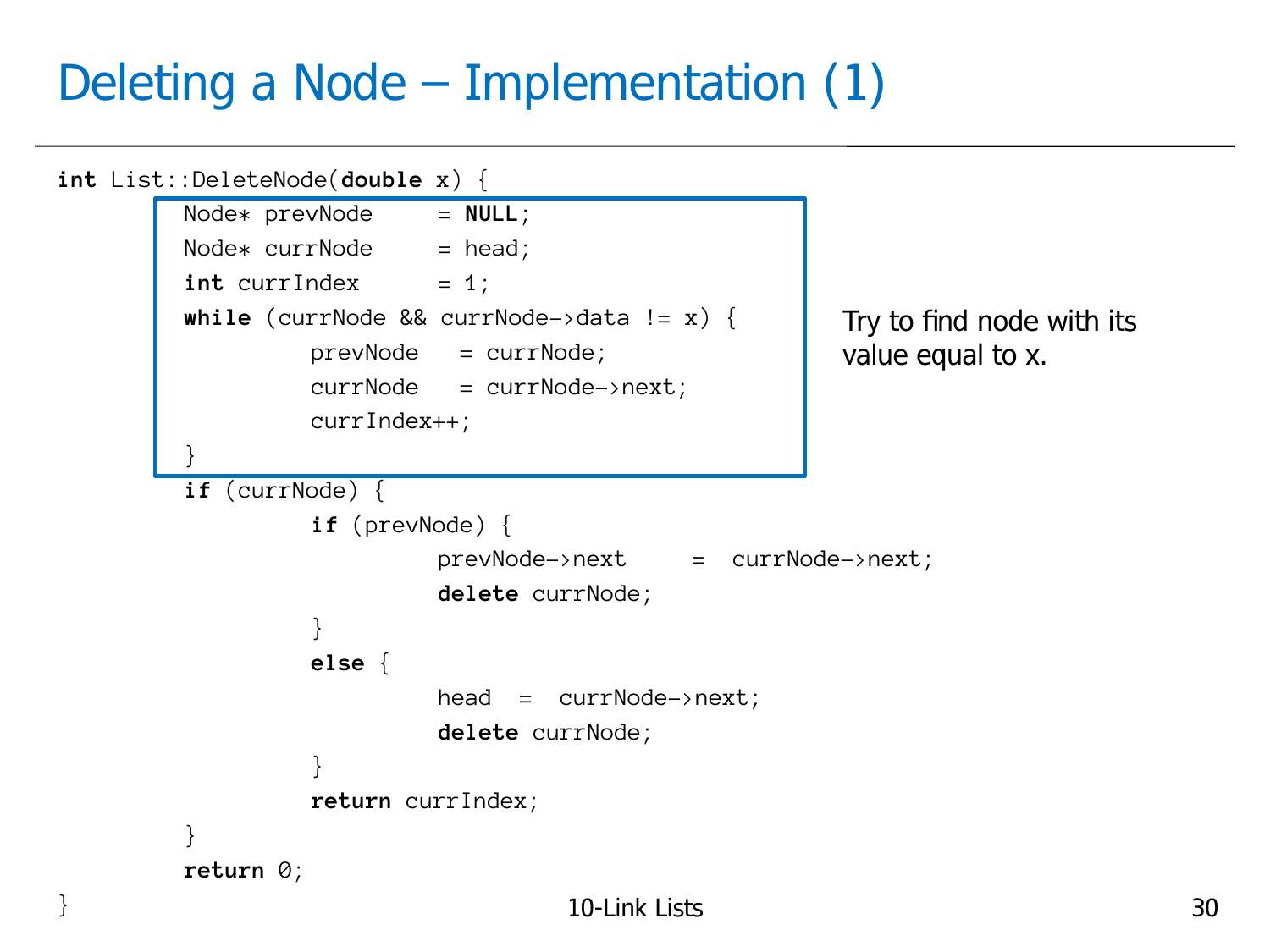

# Deleting a Node – Implementation (1)
int List::DeleteNode(double x) {
	Node* prevNode	= NULL;
	Node* currNode	= head;
	int currIndex	= 1;
	while (currNode && currNode->data != x) {
		prevNode   = currNode;
		currNode   = currNode->next;
		currIndex++;
	}
	if (currNode) {
		if (prevNode) {
			prevNode->next	=  currNode->next;
			delete currNode;
		}
		else {
			head  =  currNode->next;
			delete currNode;
		}
		return currIndex;
	}
	return 0;
}

Try to find node with its value equal to x.
10-Link Lists
30